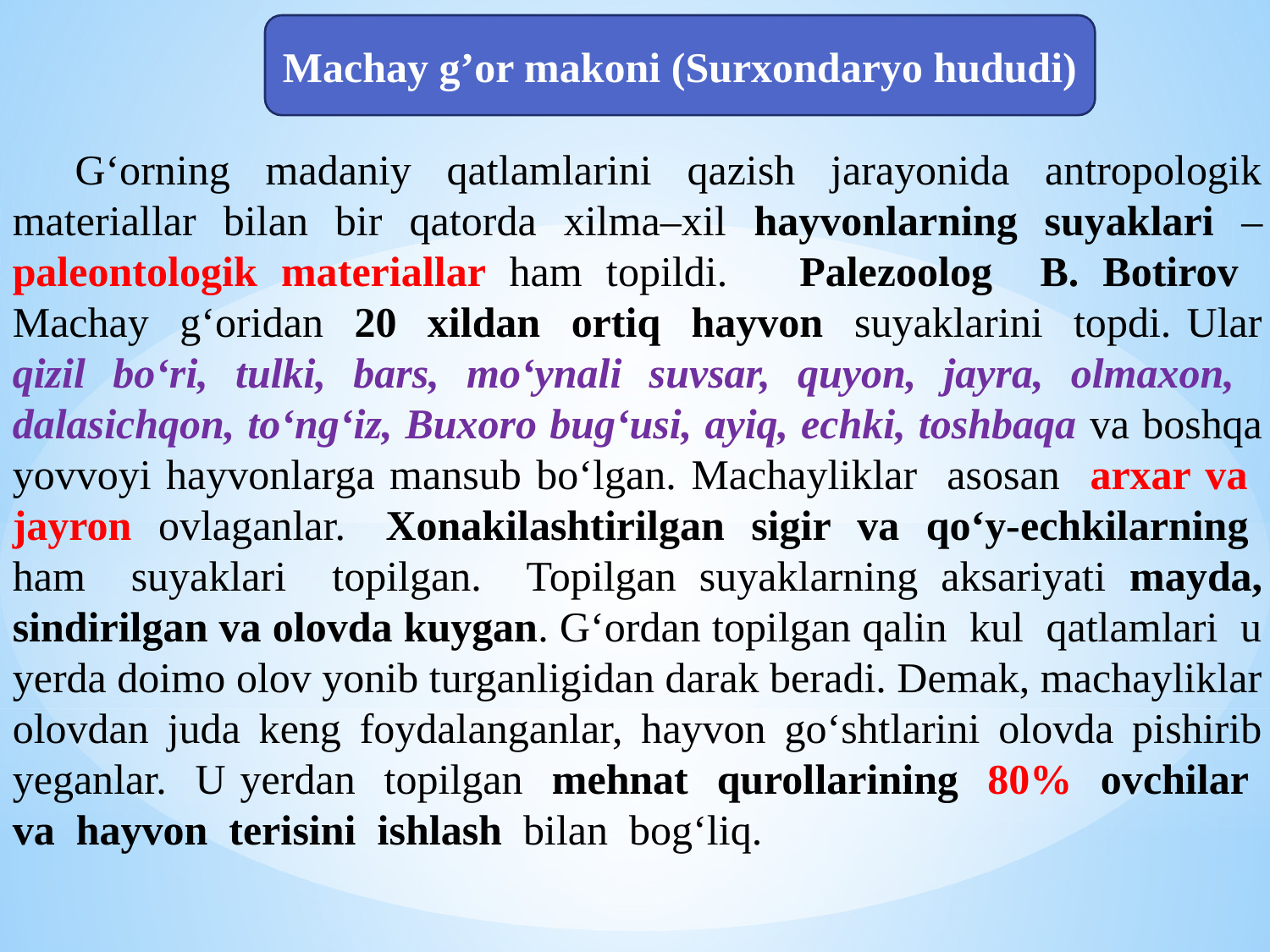

Machay g’or makoni (Surxondaryo hududi)
G‘orning madaniy qatlamlarini qazish jarayonida antropologik materiallar bilan bir qatorda xilma–xil hayvonlarning suyaklari – paleontologik materiallar ham topildi.   Palezoolog  B. Botirov  Machay  g‘oridan  20  xildan  ortiq  hayvon  suyaklarini  topdi. Ular qizil bo‘ri, tulki, bars, mo‘ynali suvsar, quyon, jayra, olmaxon,  dalasichqon, to‘ng‘iz, Buxoro bug‘usi, ayiq, echki, toshbaqa va boshqa yovvoyi hayvonlarga mansub bo‘lgan. Machayliklar  asosan  arxar va  jayron  ovlaganlar.   Xonakilashtirilgan  sigir  va  qo‘y-echkilarning  ham  suyaklari  topilgan.  Topilgan suyaklarning aksariyati mayda, sindirilgan va olovda kuygan. G‘ordan topilgan qalin  kul  qatlamlari  u yerda doimo olov yonib turganligidan darak beradi. Demak, machayliklar olovdan juda keng foydalanganlar, hayvon go‘shtlarini olovda pishirib yeganlar.  U yerdan  topilgan  mehnat  qurollarining  80%  ovchilar  va  hayvon  terisini  ishlash  bilan  bog‘liq.